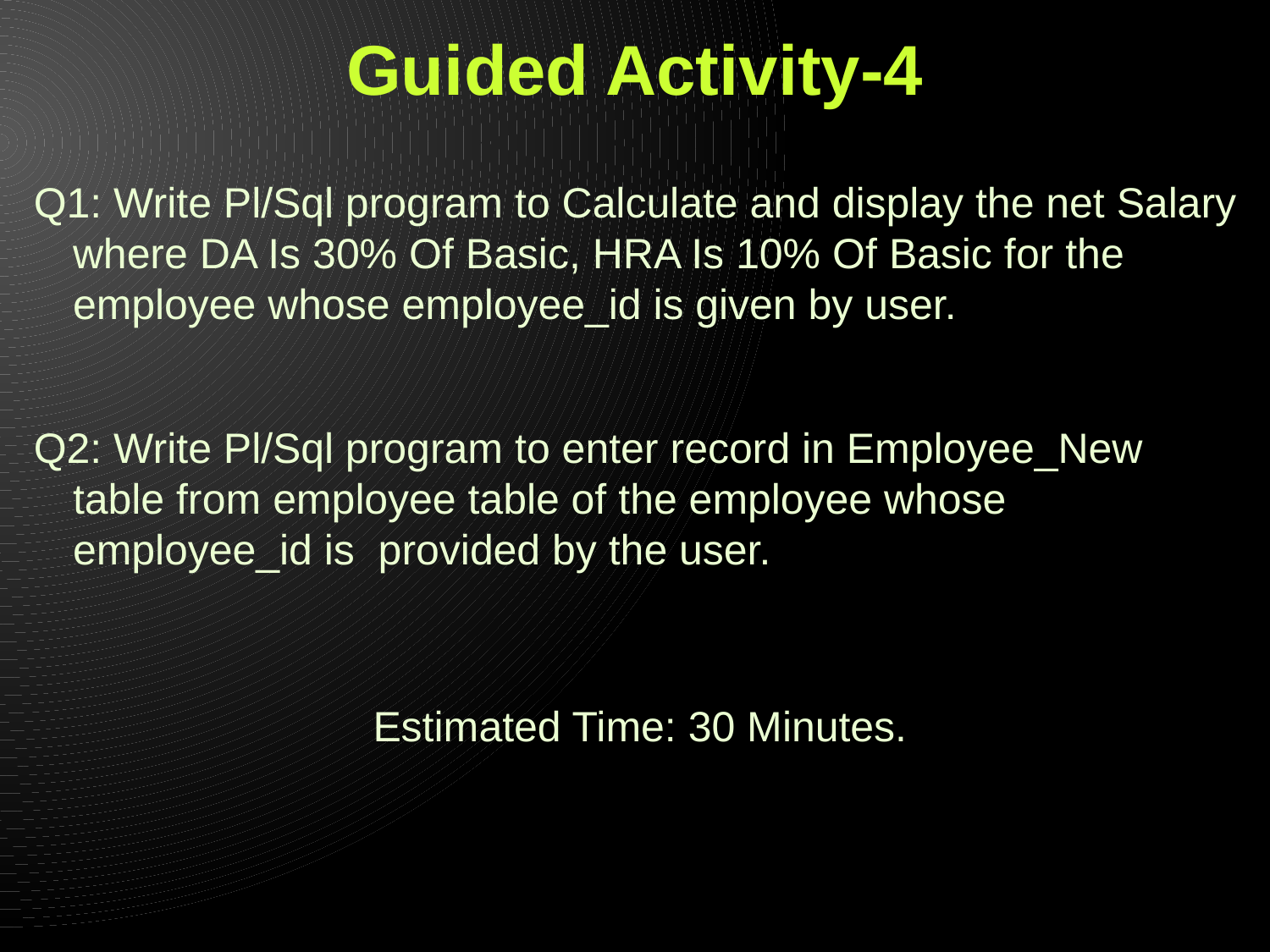

# Guided Activity-4
Q1: Write Pl/Sql program to Calculate and display the net Salary where DA Is 30% Of Basic, HRA Is 10% Of Basic for the employee whose employee_id is given by user.

Q2: Write Pl/Sql program to enter record in Employee_New  table from employee table of the employee whose employee_id is  provided by the user.

Estimated Time: 30 Minutes.